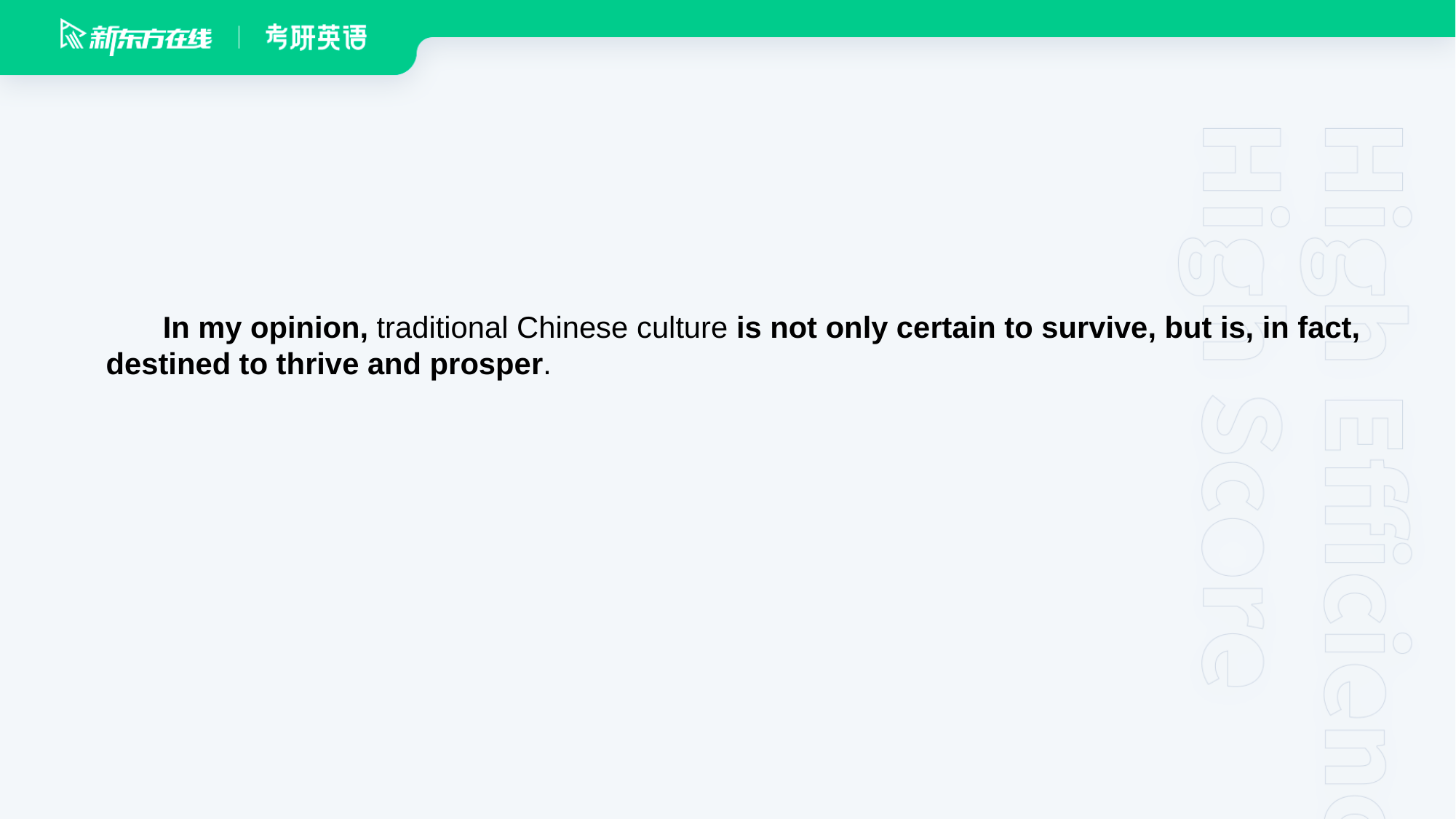

In my opinion, traditional Chinese culture is not only certain to survive, but is, in fact, destined to thrive and prosper.